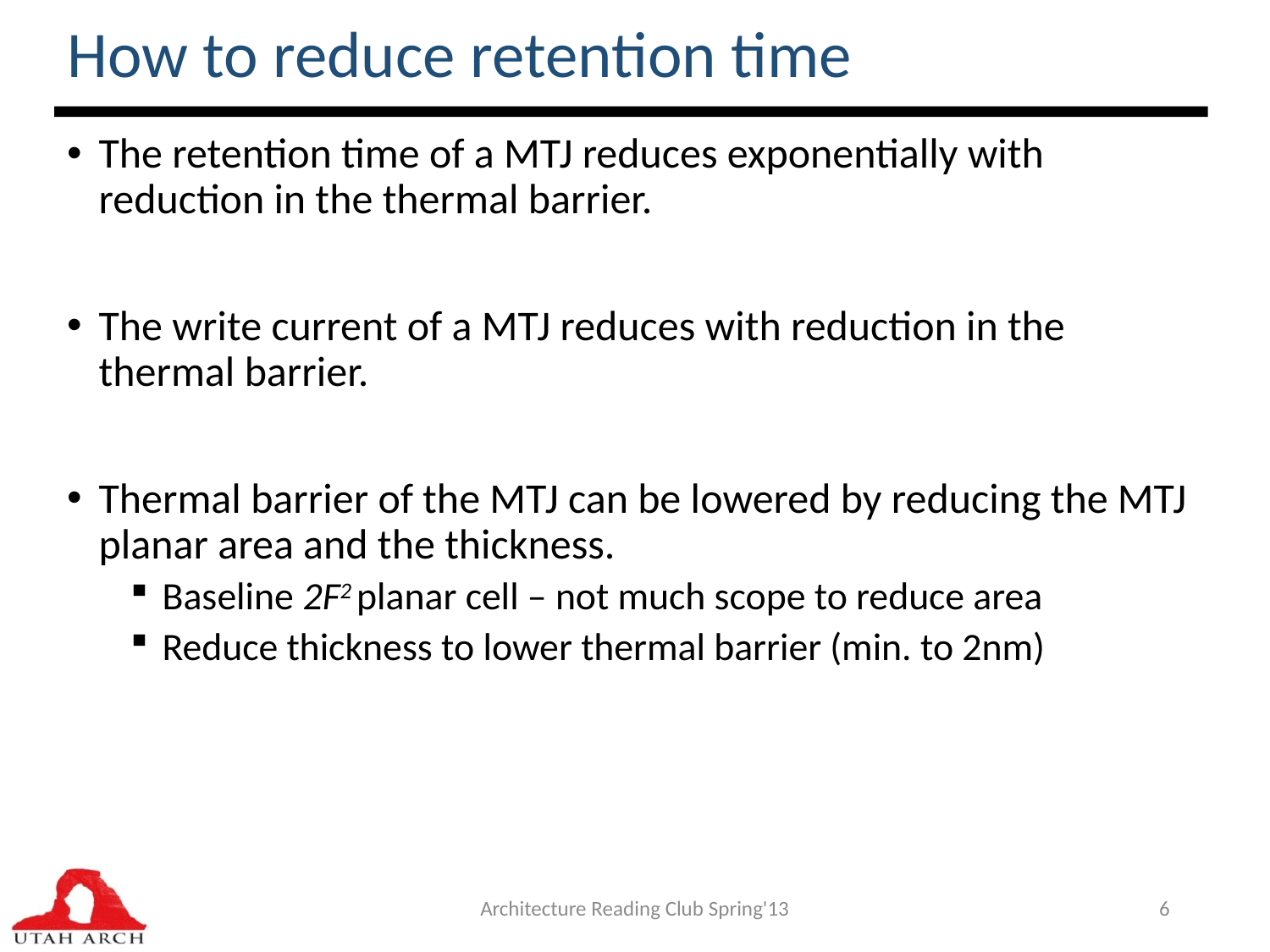

# How to reduce retention time
The retention time of a MTJ reduces exponentially with reduction in the thermal barrier.

The write current of a MTJ reduces with reduction in the thermal barrier.

Thermal barrier of the MTJ can be lowered by reducing the MTJ planar area and the thickness.
Baseline 2F2 planar cell – not much scope to reduce area
Reduce thickness to lower thermal barrier (min. to 2nm)
Architecture Reading Club Spring'13
6